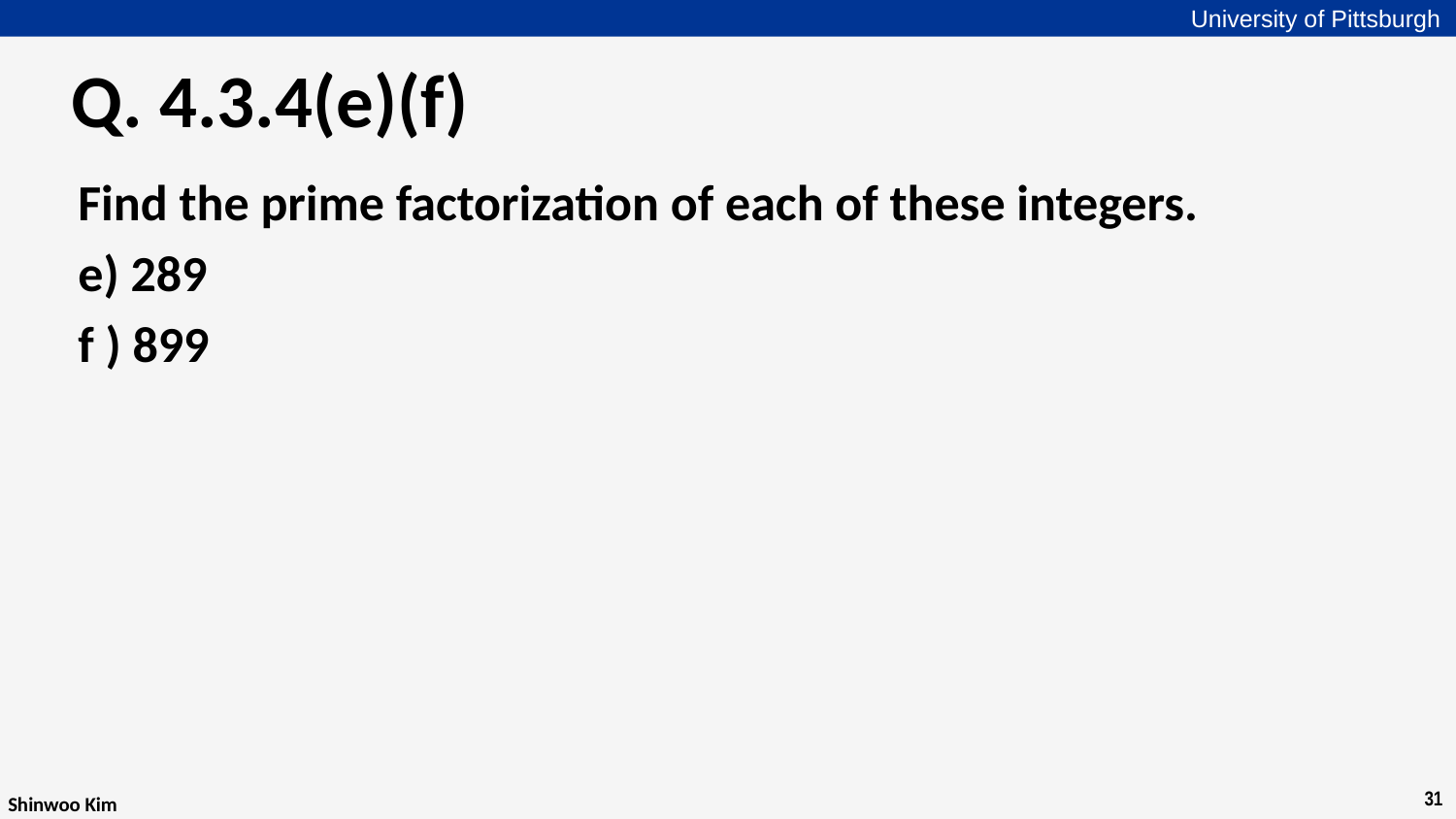

# Q. 4.3.4(e)(f)
Find the prime factorization of each of these integers.
e) 289
f ) 899